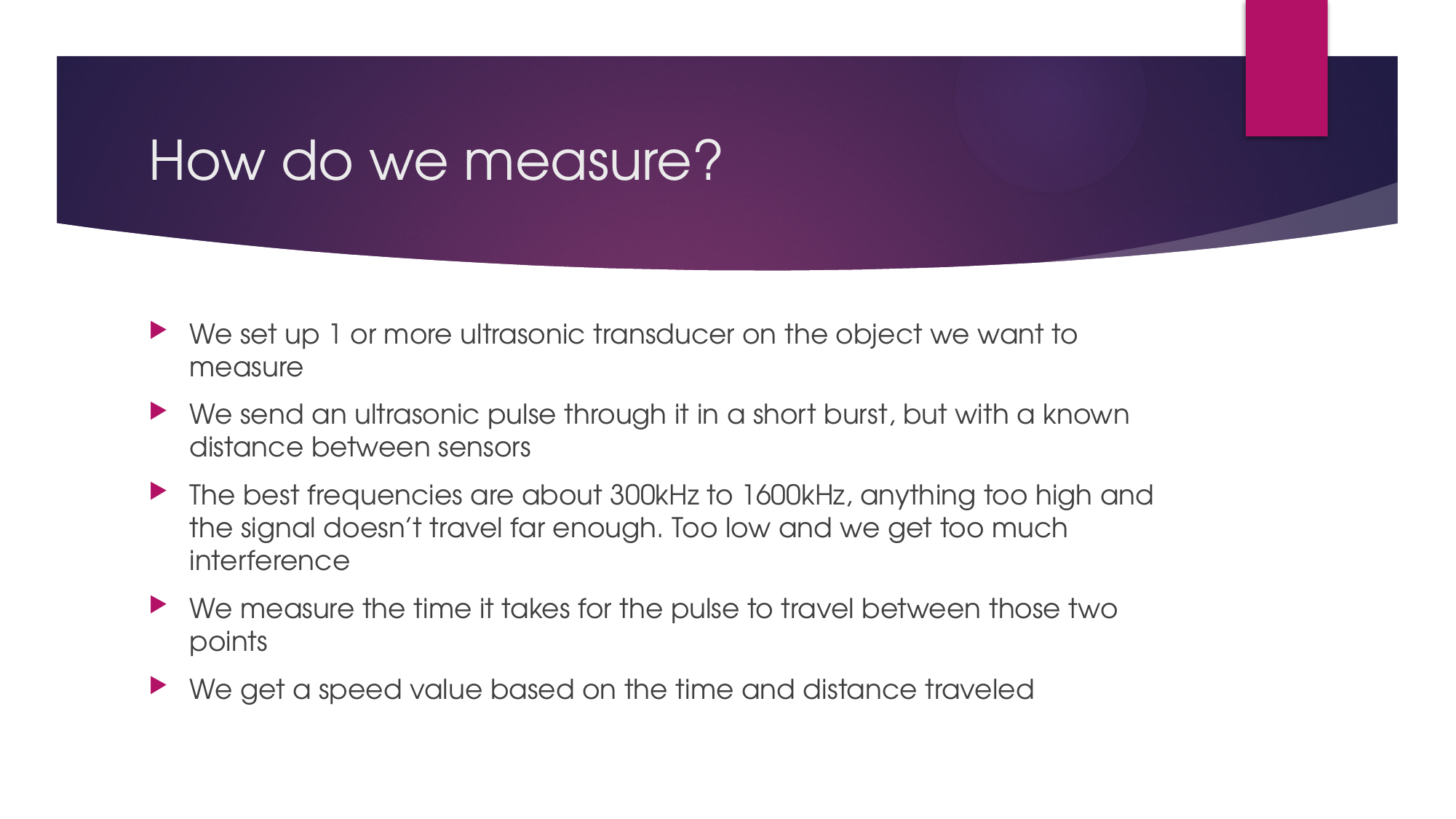

# How do we measure?
We set up 1 or more ultrasonic transducer on the object we want to measure
We send an ultrasonic pulse through it in a short burst, but with a known distance between sensors
The best frequencies are about 300kHz to 1600kHz, anything too high and the signal doesn’t travel far enough. Too low and we get too much interference
We measure the time it takes for the pulse to travel between those two points
We get a speed value based on the time and distance traveled